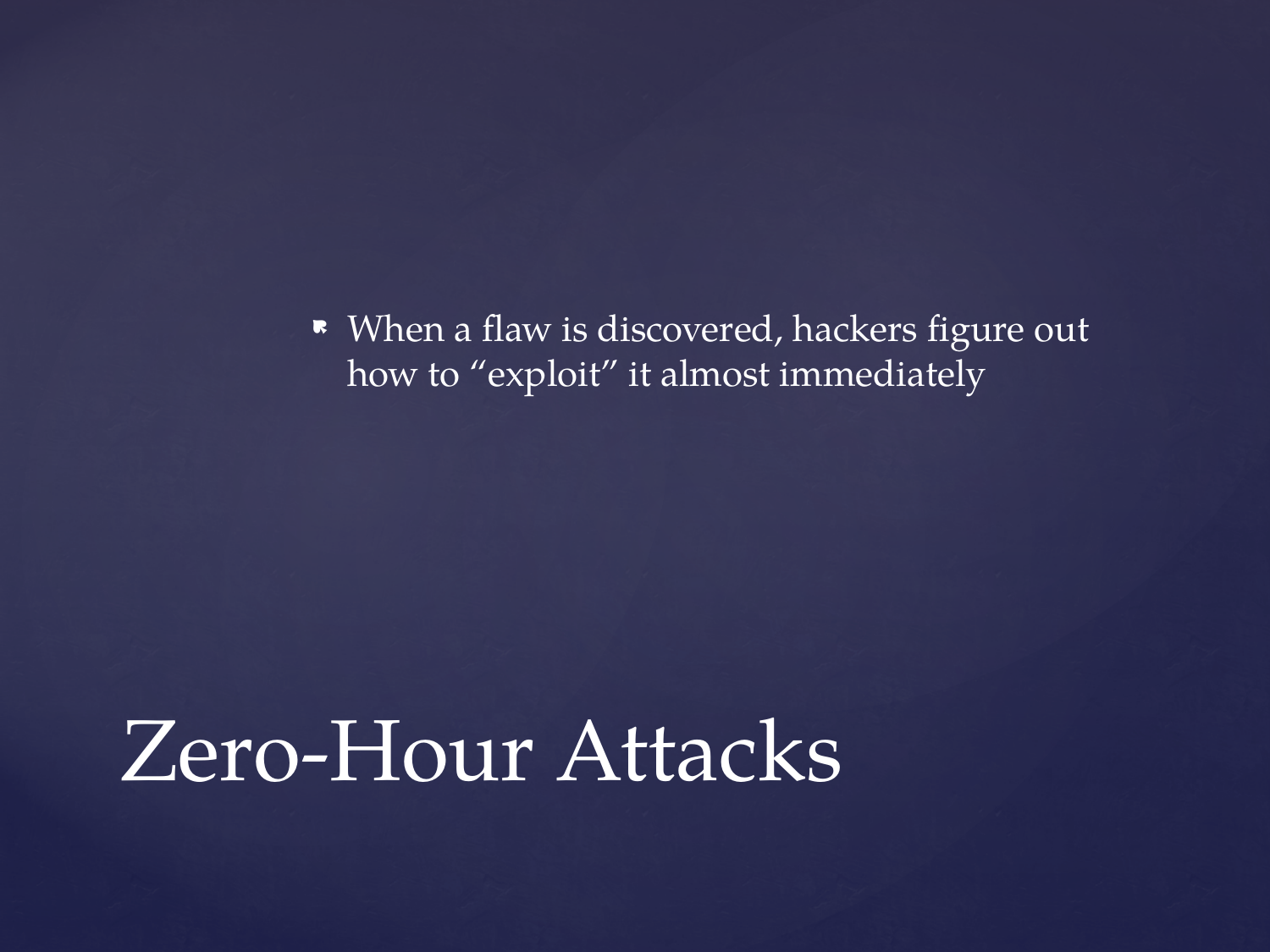

When a flaw is discovered, hackers figure out how to “exploit” it almost immediately
# Zero-Hour Attacks